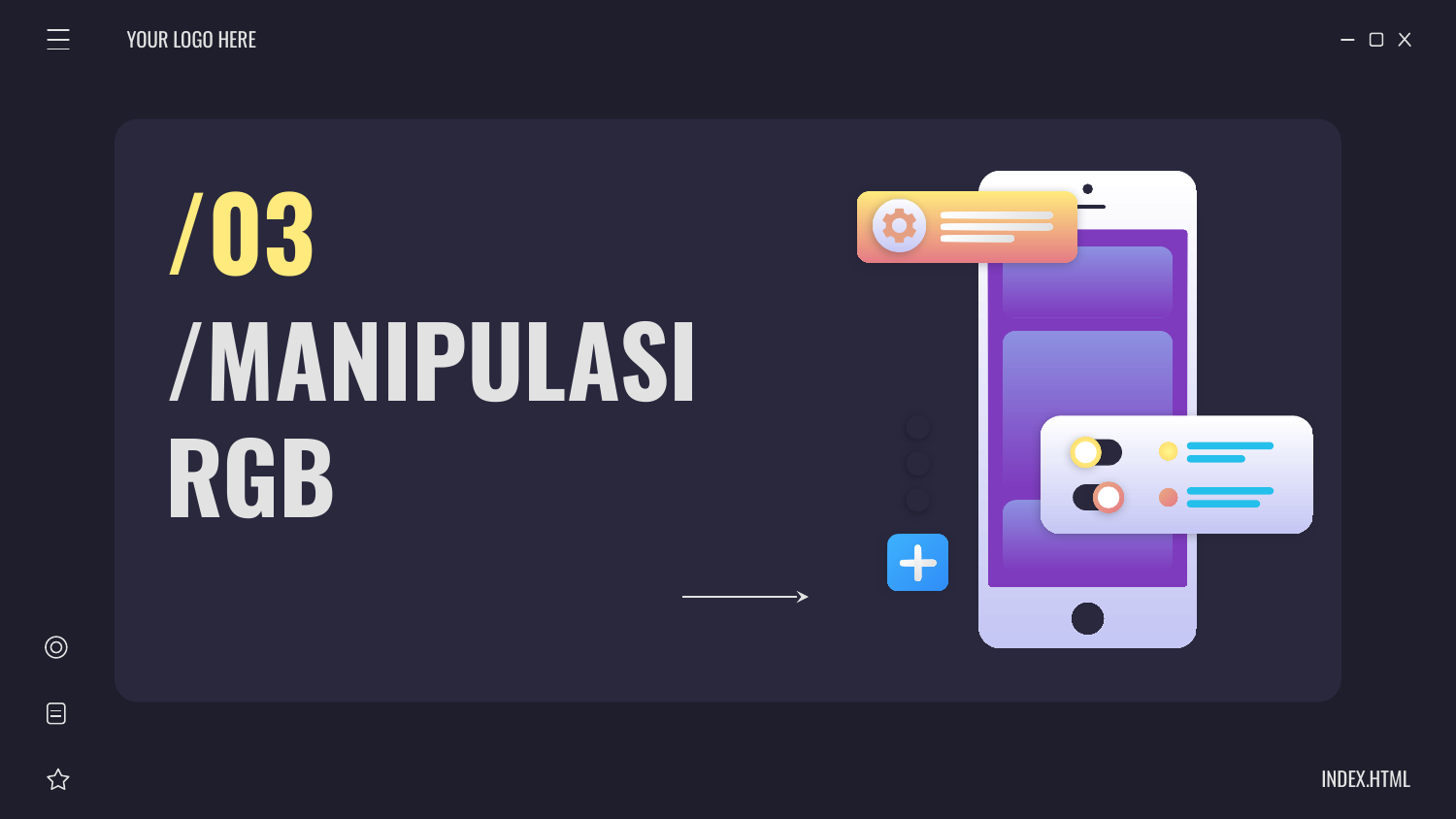

YOUR LOGO HERE

/03

# /MANIPULASI RGB

INDEX.HTML